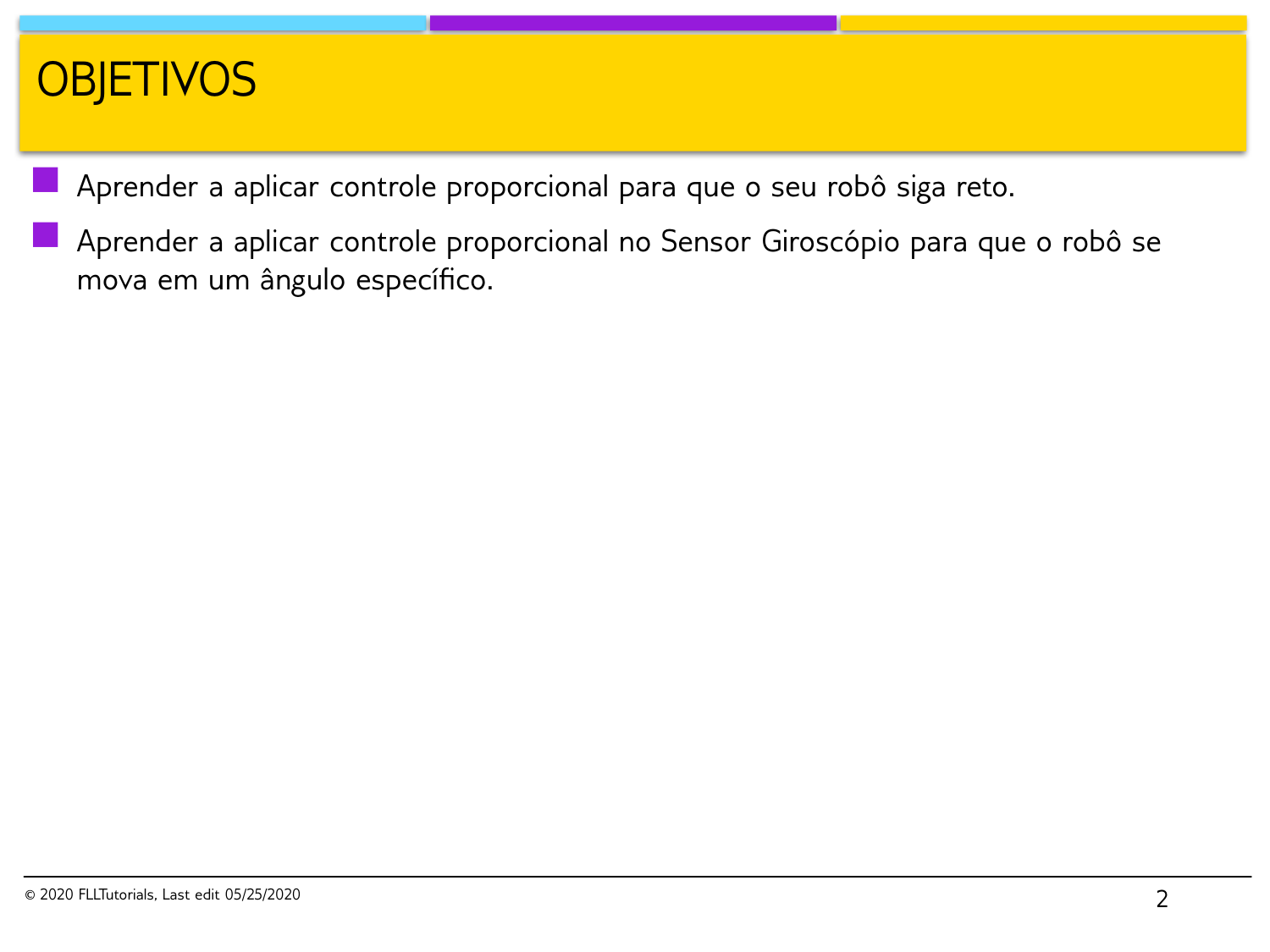

# Objetivos
Aprender a aplicar controle proporcional para que o seu robô siga reto.
Aprender a aplicar controle proporcional no Sensor Giroscópio para que o robô se mova em um ângulo específico.

2
© 2020 FLLTutorials, Last edit 05/25/2020